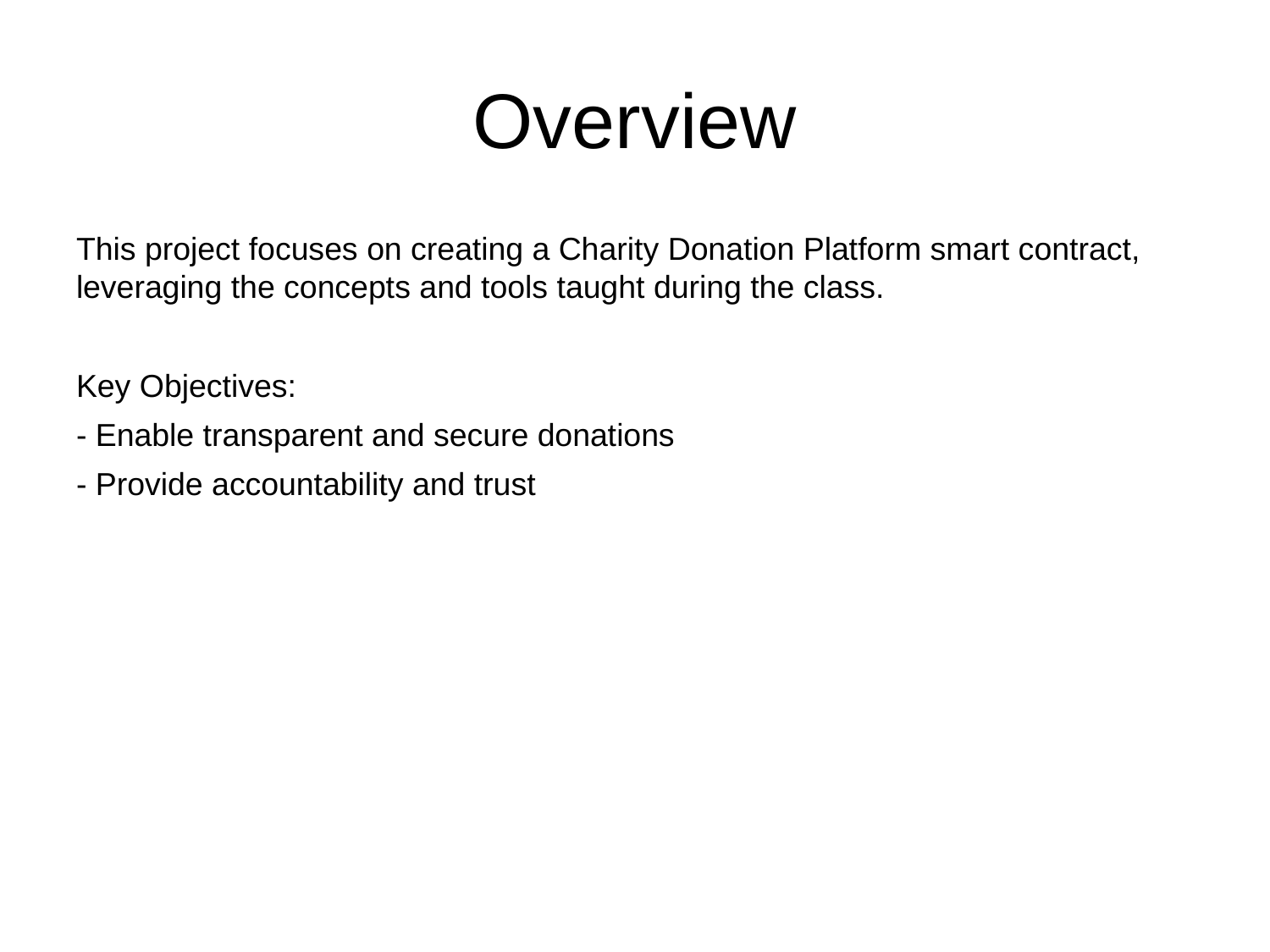

# Overview
This project focuses on creating a Charity Donation Platform smart contract, leveraging the concepts and tools taught during the class.

Key Objectives:
- Enable transparent and secure donations
- Provide accountability and trust